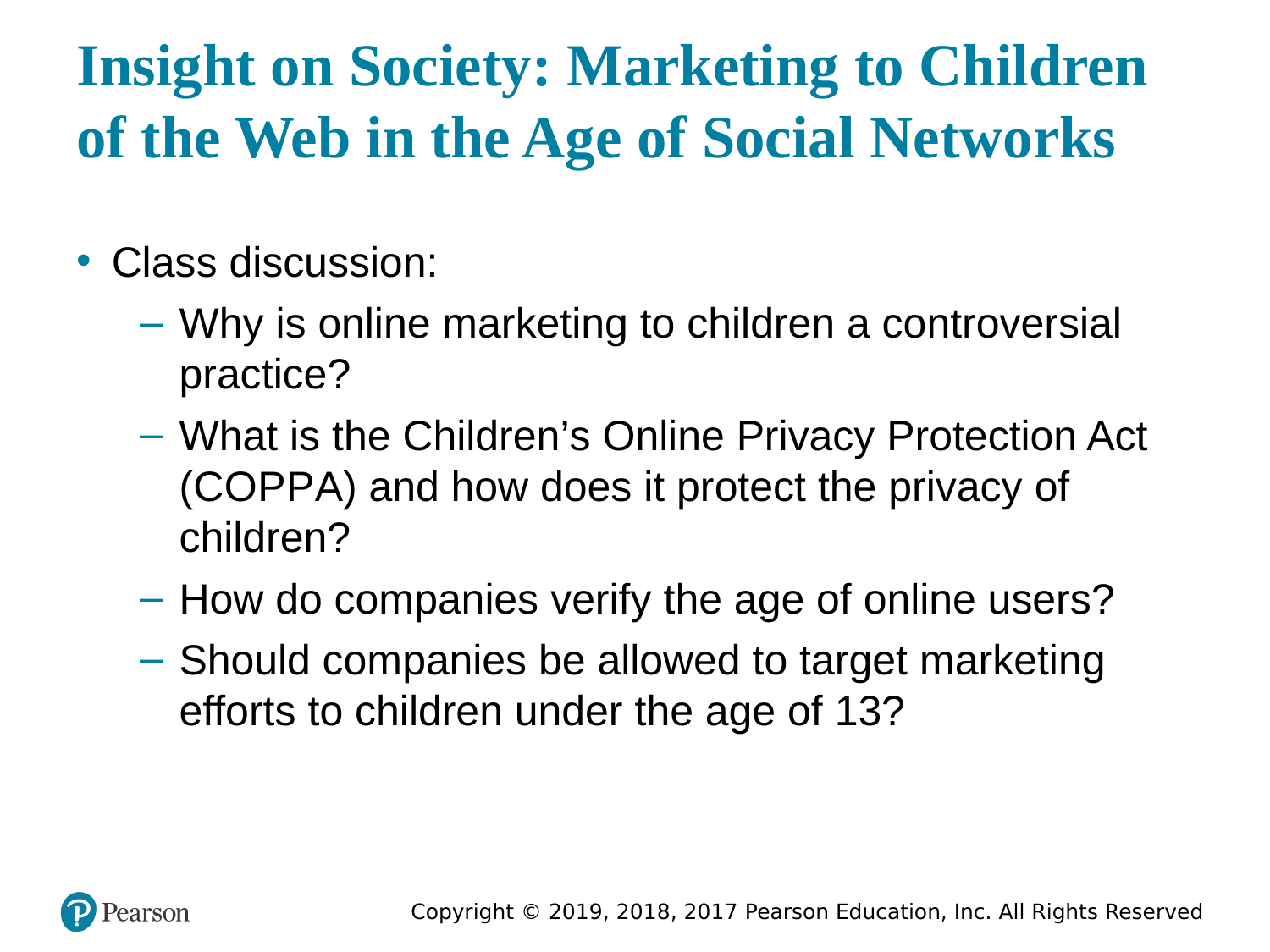

# Insight on Society: Marketing to Children of the Web in the Age of Social Networks
Class discussion:
Why is online marketing to children a controversial practice?
What is the Children’s Online Privacy Protection Act (C O P P A) and how does it protect the privacy of children?
How do companies verify the age of online users?
Should companies be allowed to target marketing efforts to children under the age of 13?